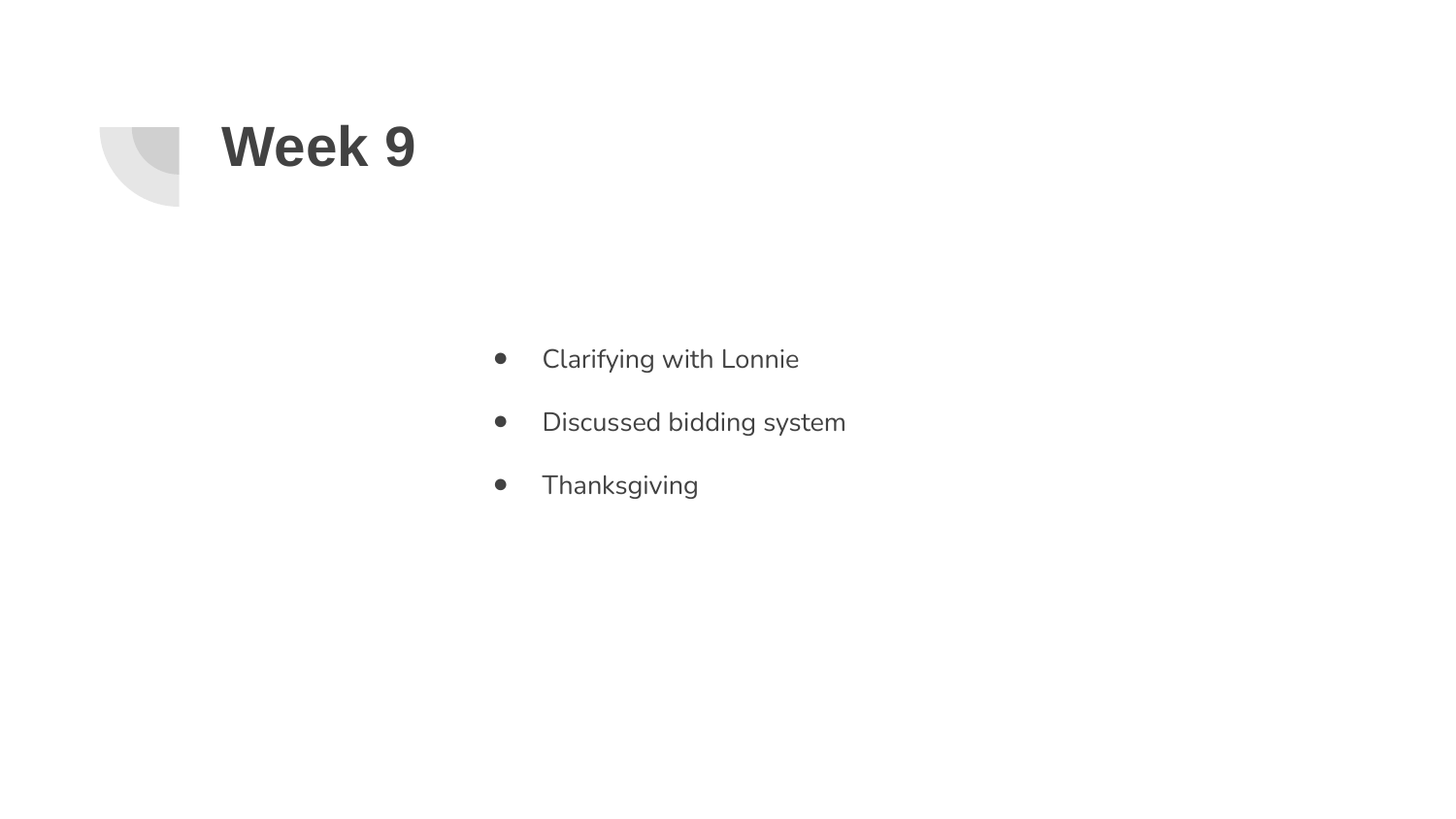

# Week 9
Clarifying with Lonnie
Discussed bidding system
Thanksgiving